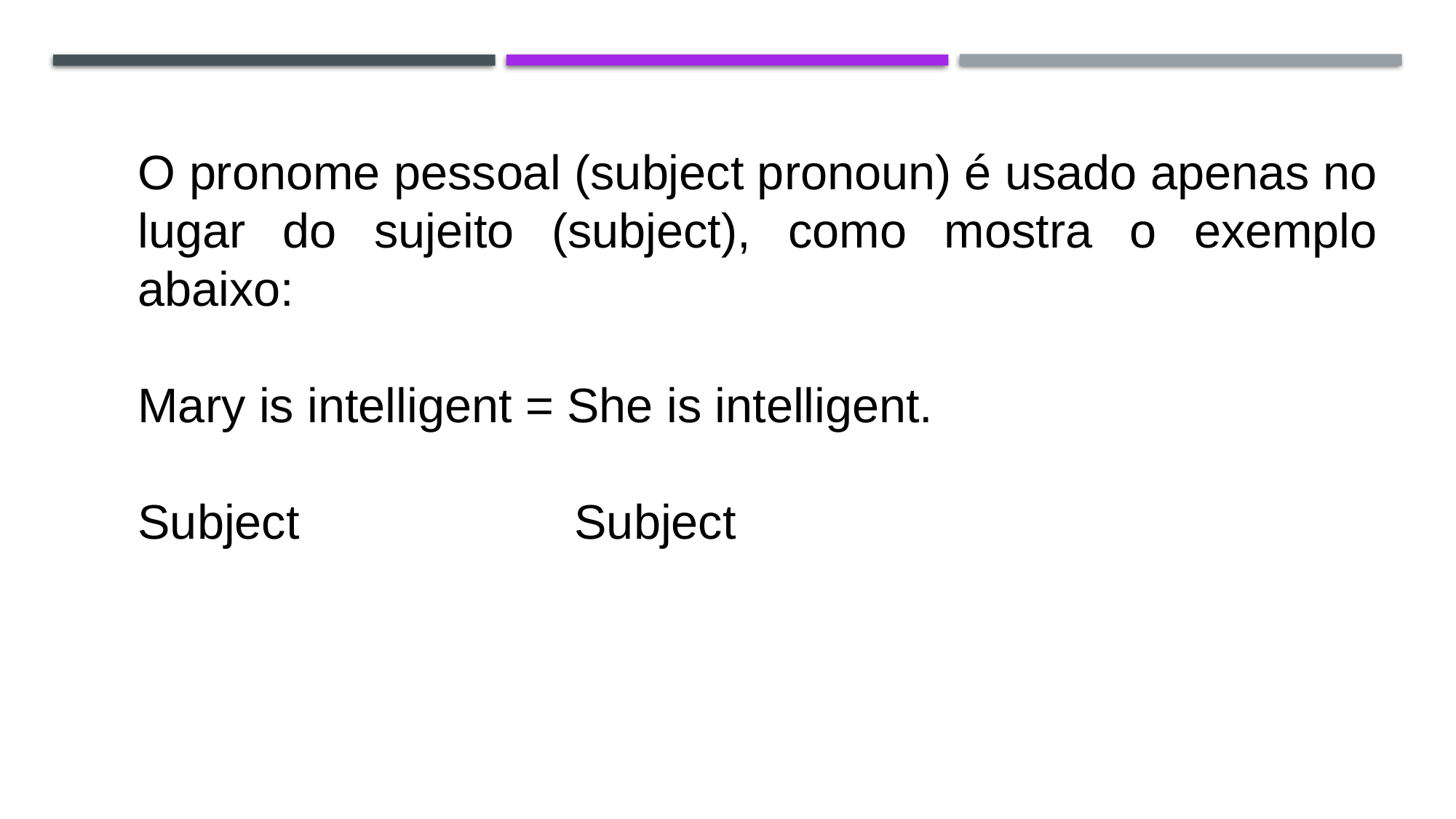

O pronome pessoal (subject pronoun) é usado apenas no lugar do sujeito (subject), como mostra o exemplo abaixo:

Mary is intelligent = She is intelligent.

Subject			Subject